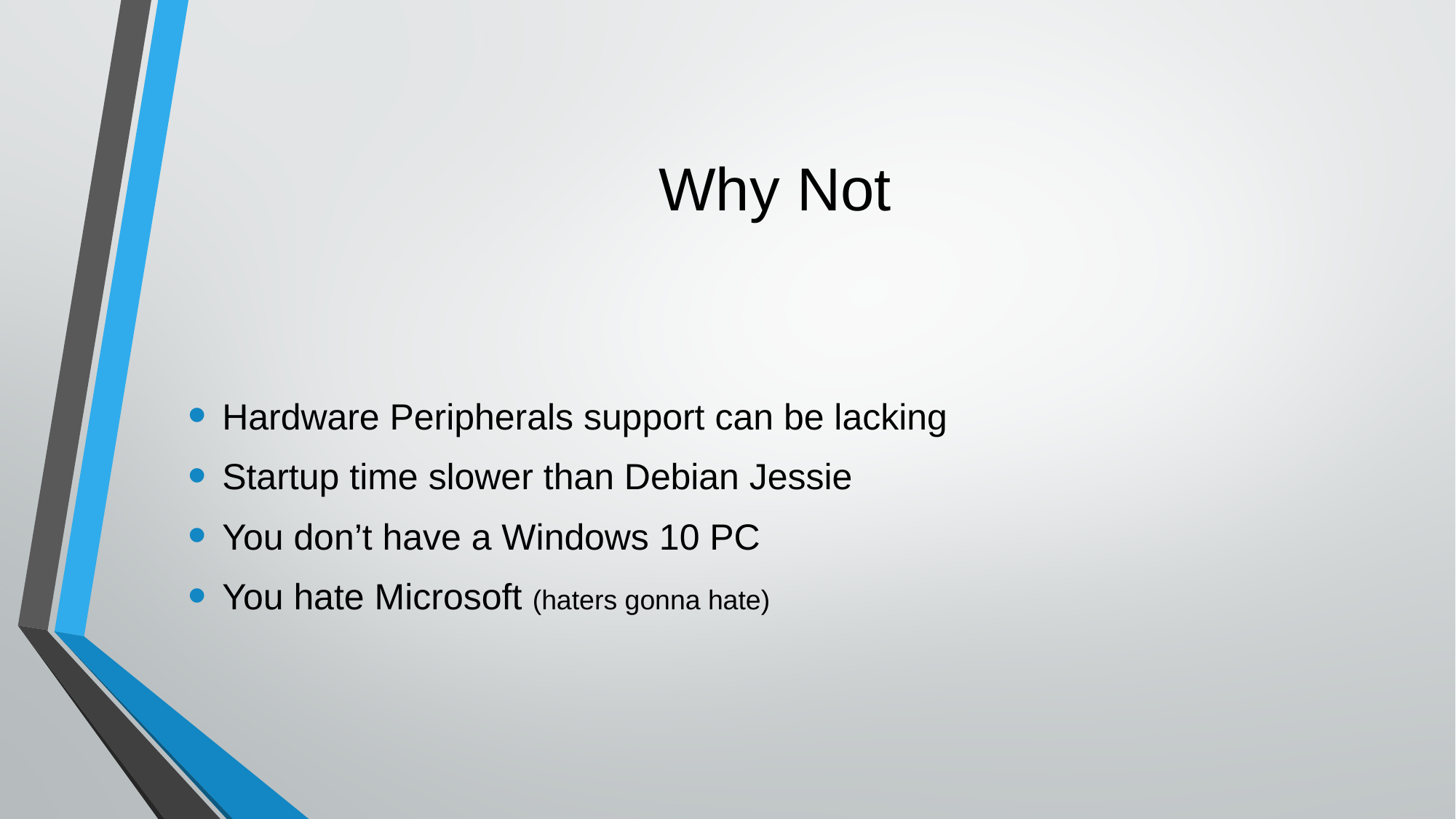

# Why Not
Hardware Peripherals support can be lacking
Startup time slower than Debian Jessie
You don’t have a Windows 10 PC
You hate Microsoft (haters gonna hate)